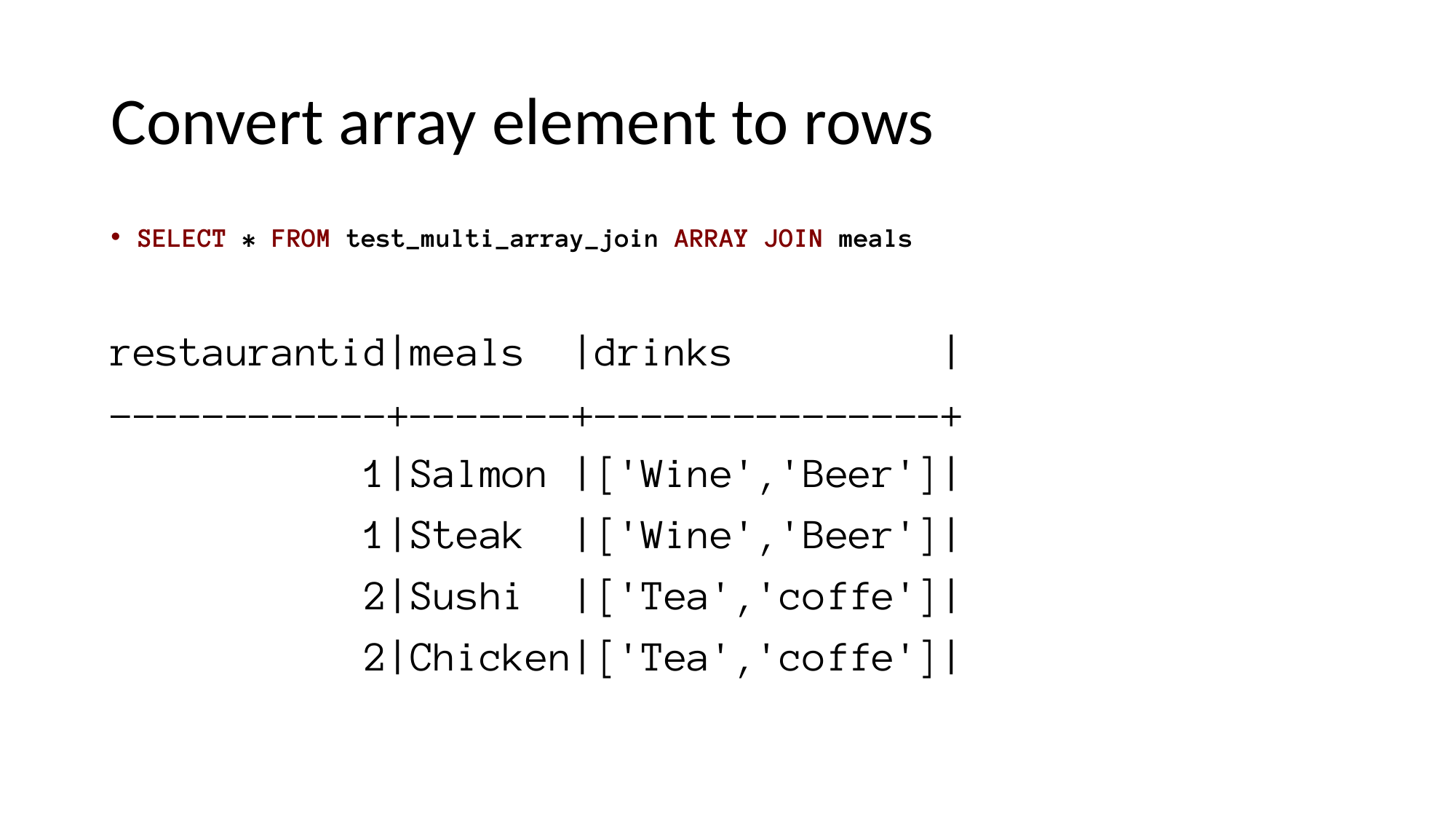

# Convert array element to rows
SELECT * FROM test_multi_array_join ARRAY JOIN meals

restaurantid|meals  |drinks         |
------------+-------+---------------+
           1|Salmon |['Wine','Beer']|
           1|Steak  |['Wine','Beer']|
           2|Sushi  |['Tea','coffe']|
           2|Chicken|['Tea','coffe']|